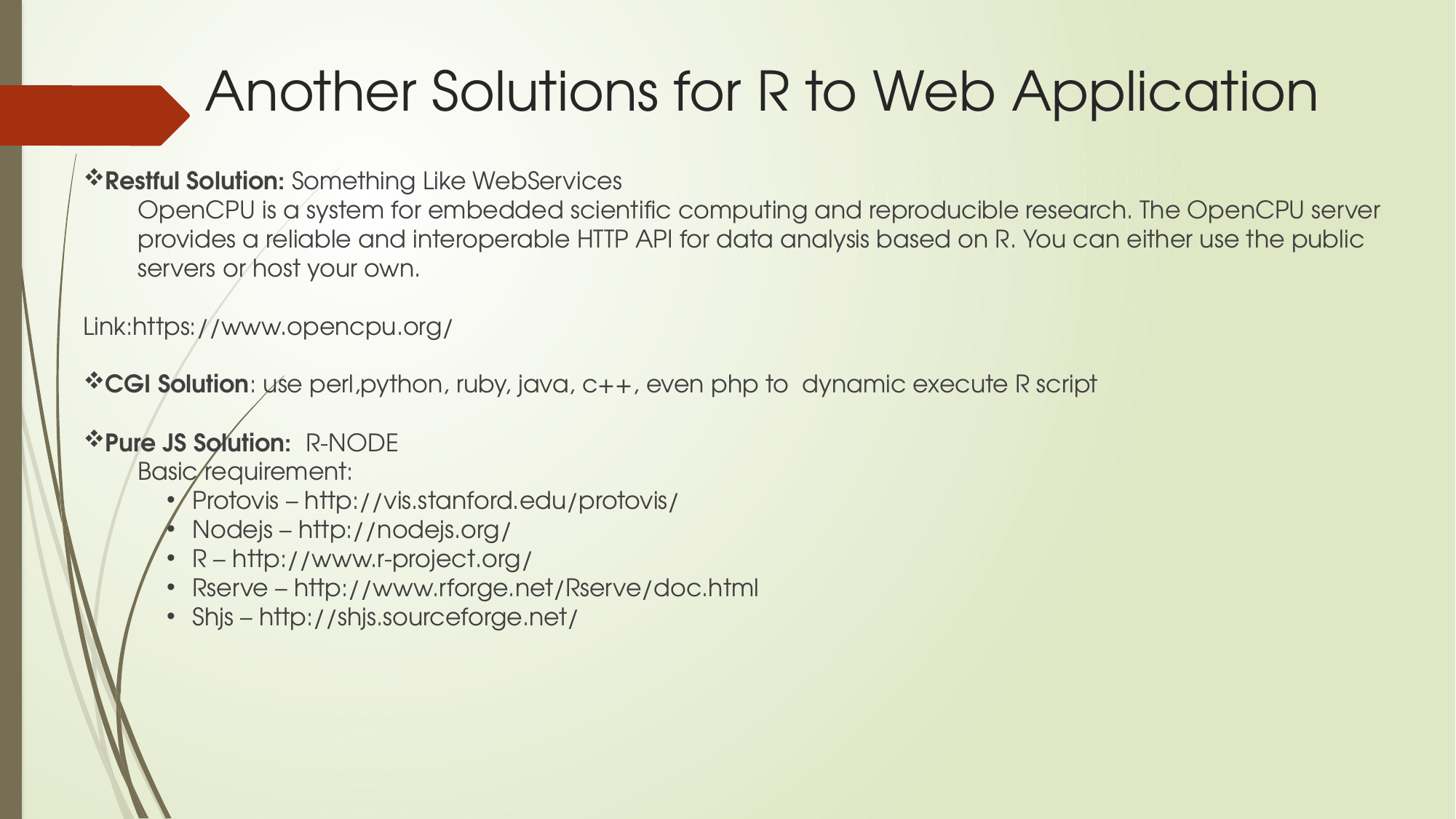

Another Solutions for R to Web Application
Restful Solution: Something Like WebServices
OpenCPU is a system for embedded scientific computing and reproducible research. The OpenCPU server provides a reliable and interoperable HTTP API for data analysis based on R. You can either use the public servers or host your own.

Link:https://www.opencpu.org/

CGI Solution: use perl,python, ruby, java, c++, even php to  dynamic execute R script

Pure JS Solution:  R-NODE
Basic requirement:
Protovis – http://vis.stanford.edu/protovis/
Nodejs – http://nodejs.org/
R – http://www.r-project.org/
Rserve – http://www.rforge.net/Rserve/doc.html
Shjs – http://shjs.sourceforge.net/